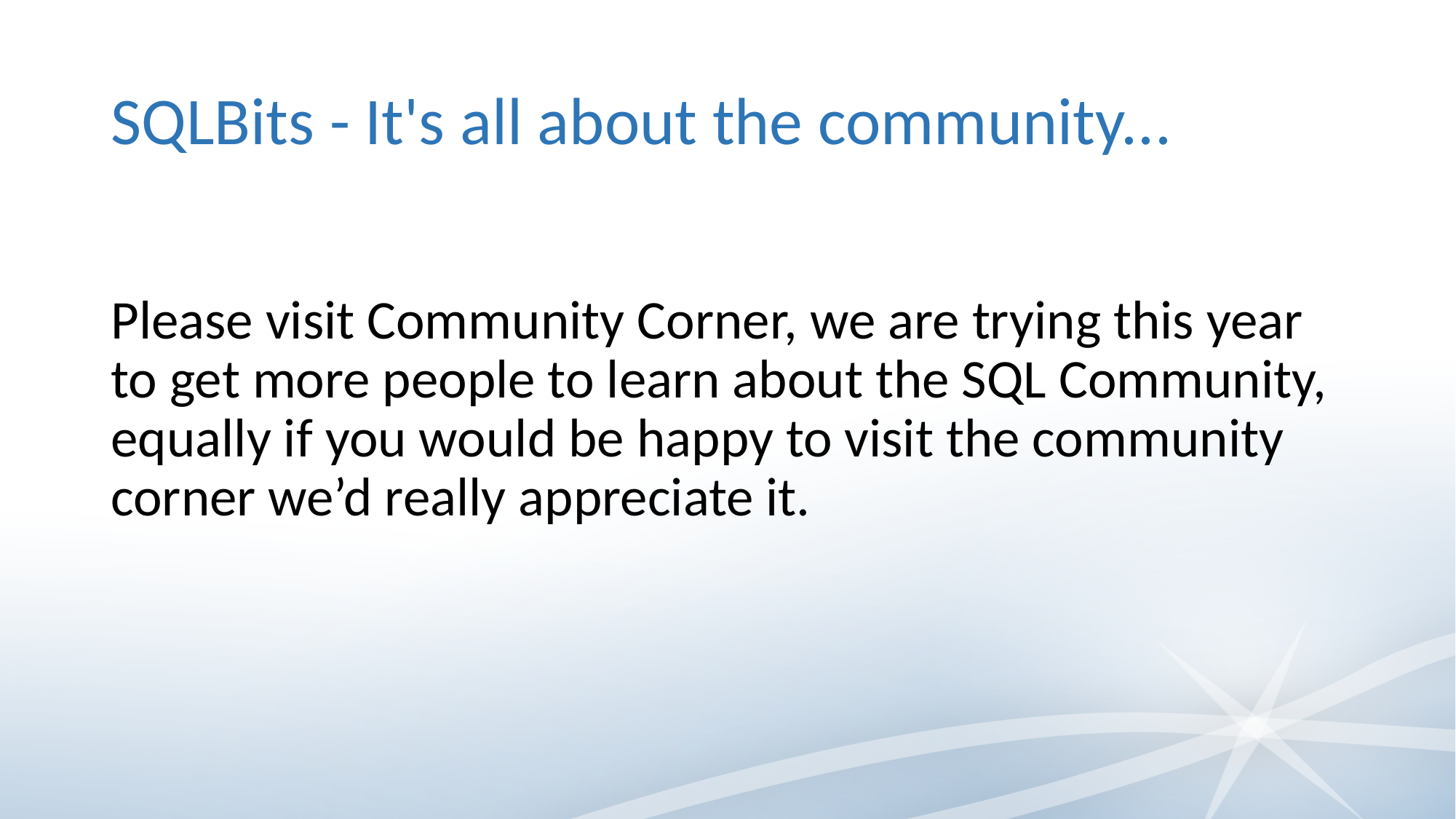

# SQLBits - It's all about the community...
Please visit Community Corner, we are trying this year to get more people to learn about the SQL Community, equally if you would be happy to visit the community corner we’d really appreciate it.